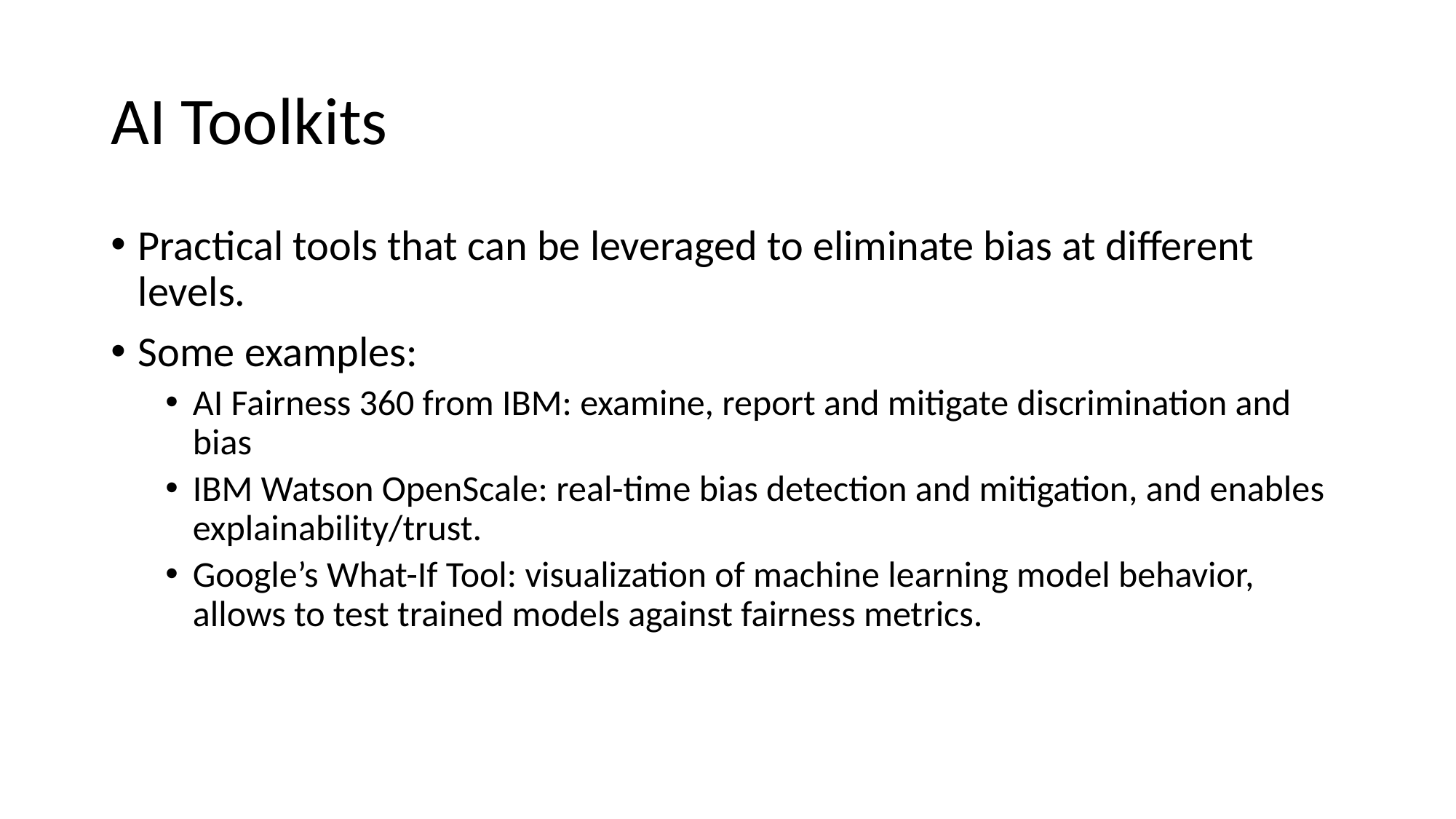

# AI Toolkits
Practical tools that can be leveraged to eliminate bias at different levels.
Some examples:
AI Fairness 360 from IBM: examine, report and mitigate discrimination and bias
IBM Watson OpenScale: real-time bias detection and mitigation, and enables explainability/trust.
Google’s What-If Tool: visualization of machine learning model behavior, allows to test trained models against fairness metrics.